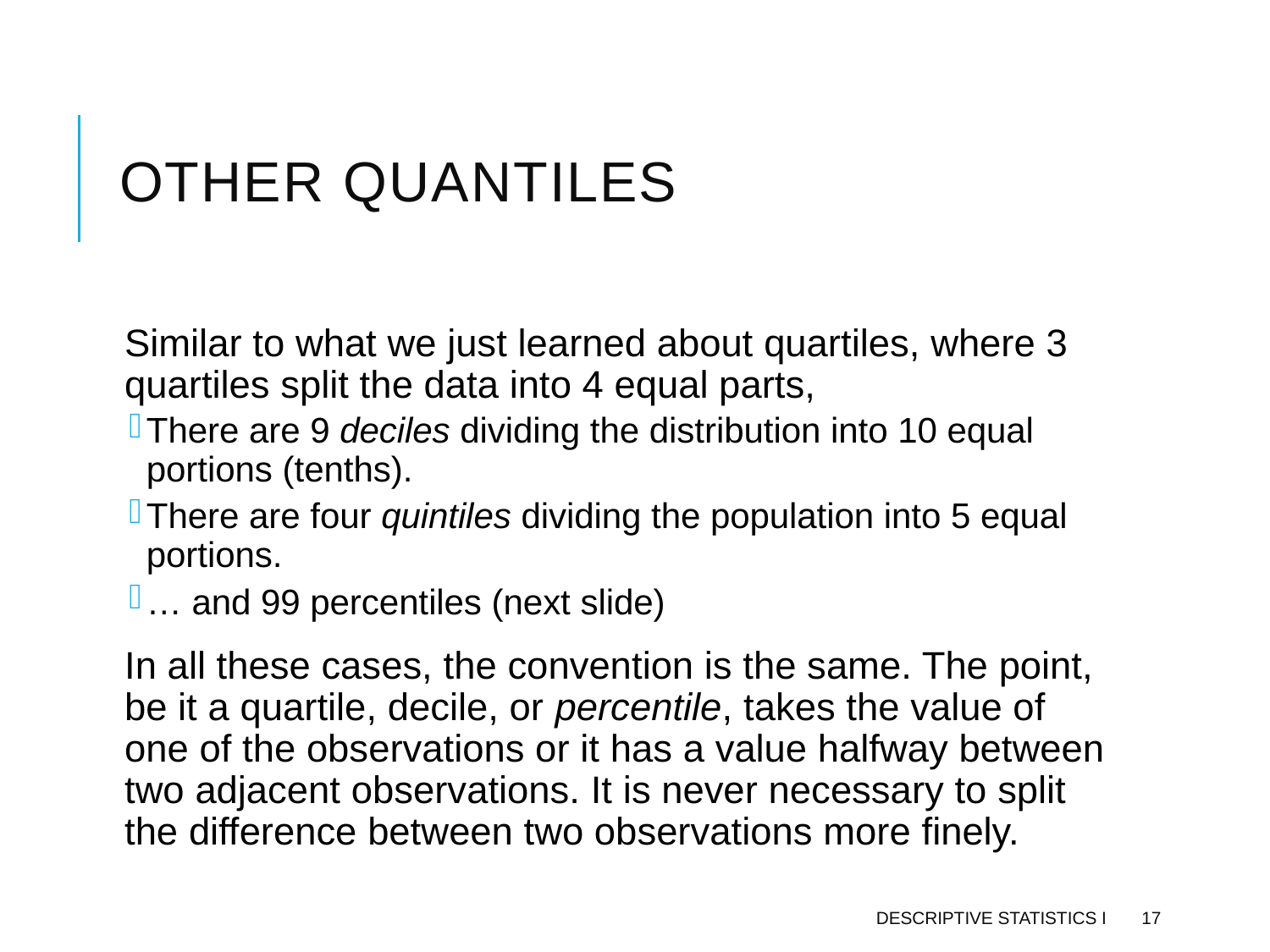

# Other Quantiles
Similar to what we just learned about quartiles, where 3 quartiles split the data into 4 equal parts,
There are 9 deciles dividing the distribution into 10 equal portions (tenths).
There are four quintiles dividing the population into 5 equal portions.
… and 99 percentiles (next slide)
In all these cases, the convention is the same. The point, be it a quartile, decile, or percentile, takes the value of one of the observations or it has a value halfway between two adjacent observations. It is never necessary to split the difference between two observations more finely.

Descriptive Statistics I
17